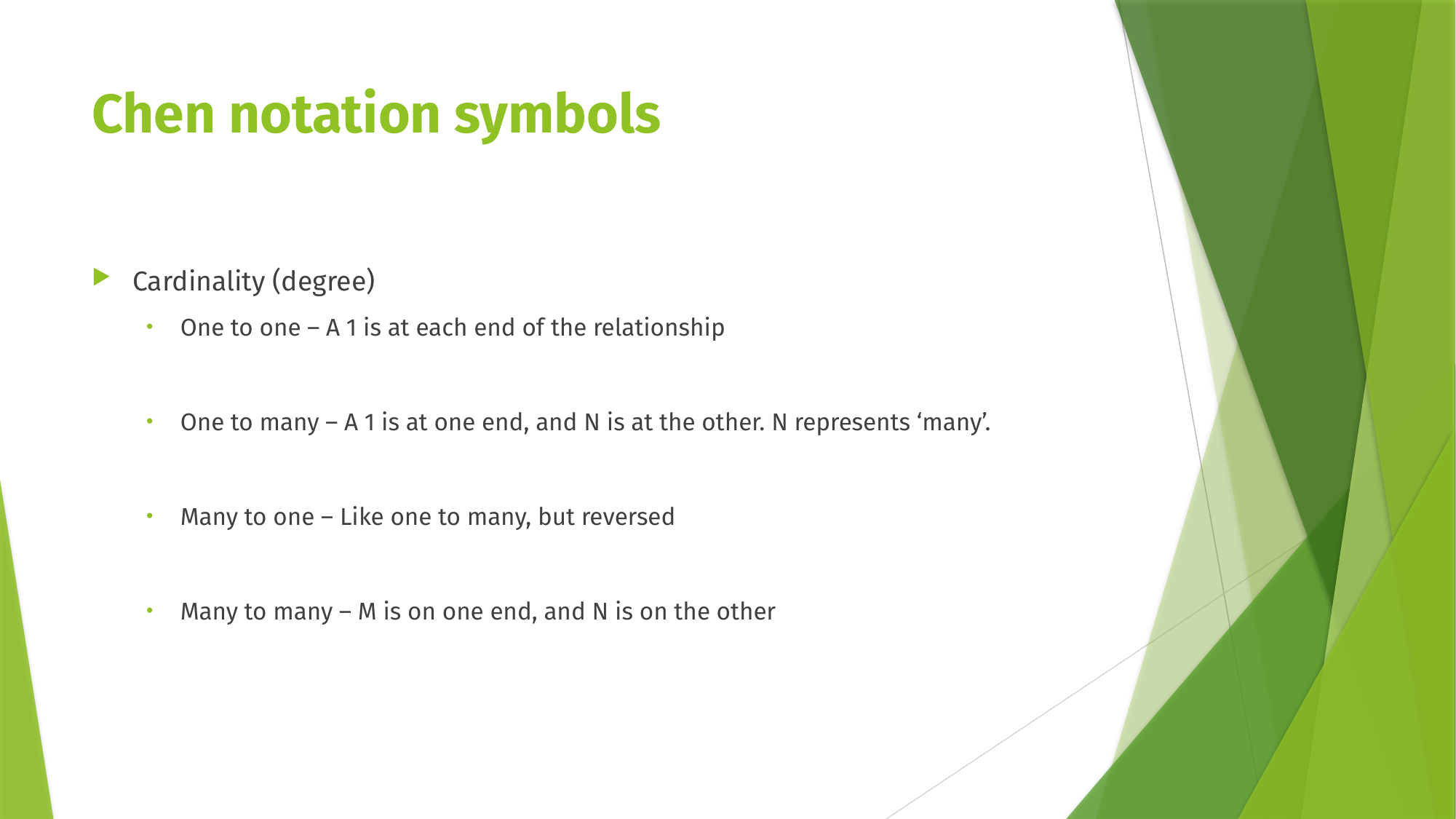

# Chen notation symbols
Cardinality (degree)
One to one – A 1 is at each end of the relationship

One to many – A 1 is at one end, and N is at the other. N represents ‘many’.

Many to one – Like one to many, but reversed

Many to many – M is on one end, and N is on the other